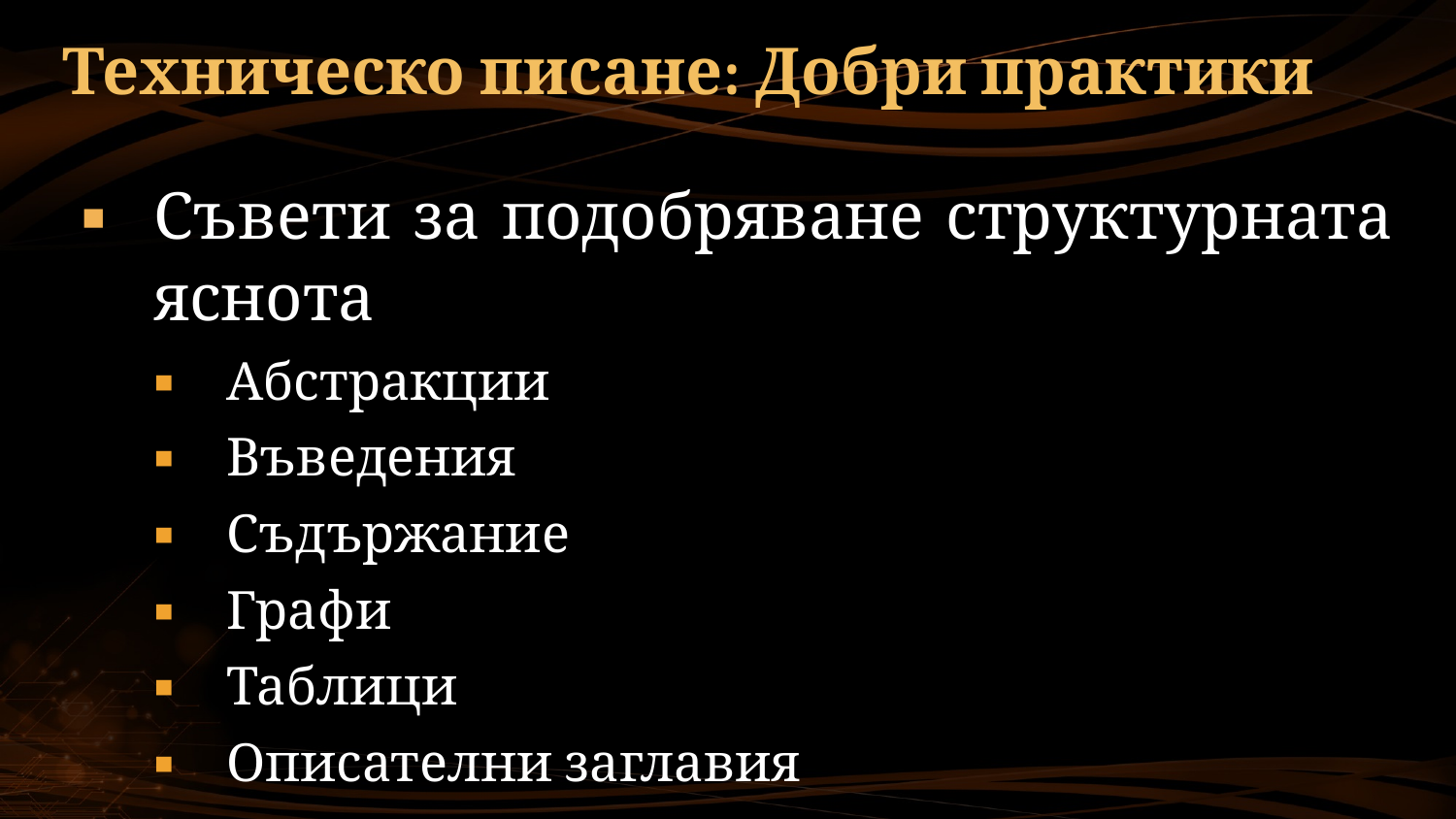

# Техническо писане: Добри практики
Съвети за подобряване структурната яснота
Абстракции
Въведения
Съдържание
Графи
Таблици
Описателни заглавия